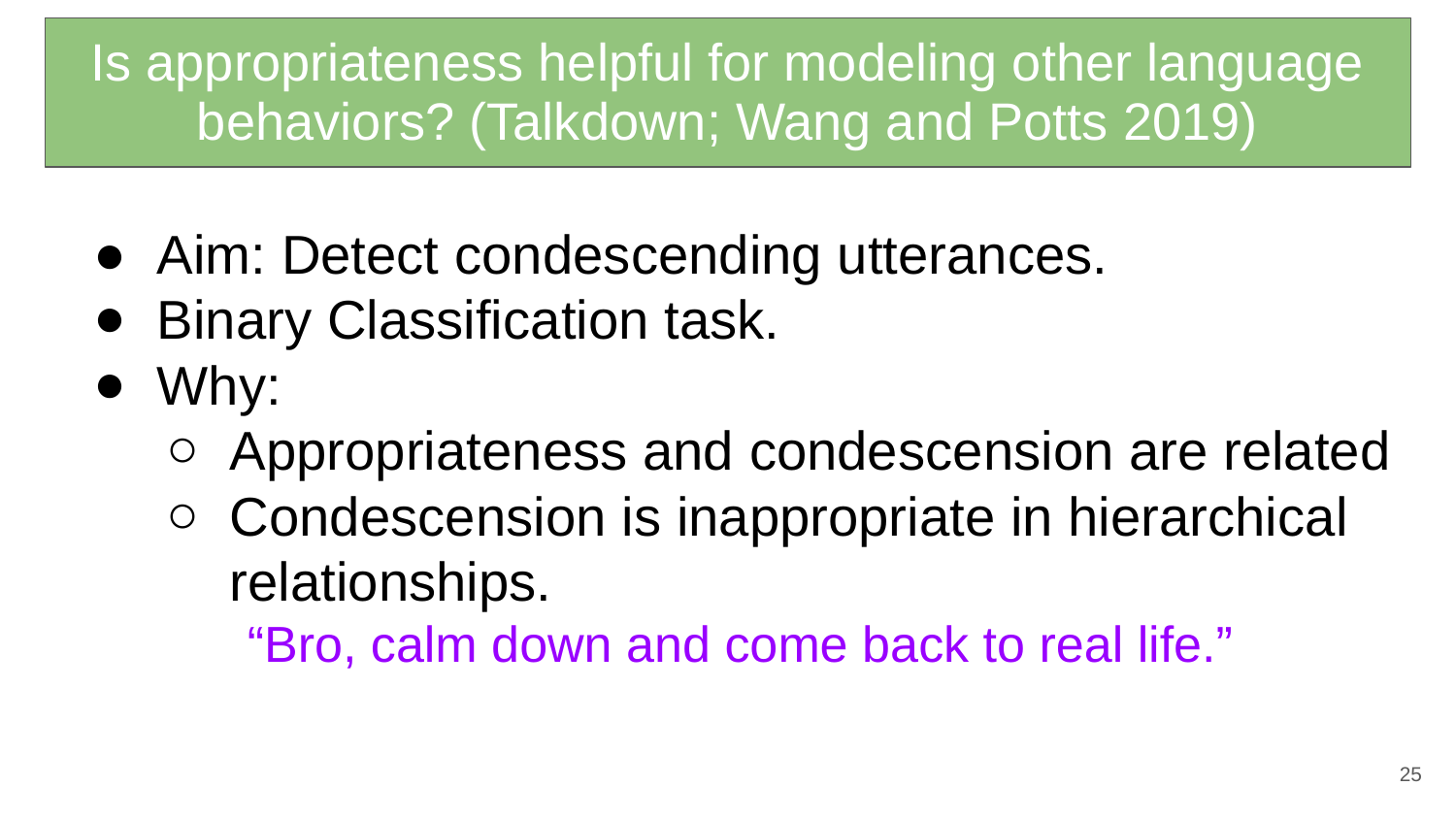

Is appropriateness helpful for modeling other language behaviors? (Talkdown; Wang and Potts 2019)
Aim: Detect condescending utterances.
Binary Classification task.
Why:
Appropriateness and condescension are related
Condescension is inappropriate in hierarchical relationships.
“Bro, calm down and come back to real life.”
25